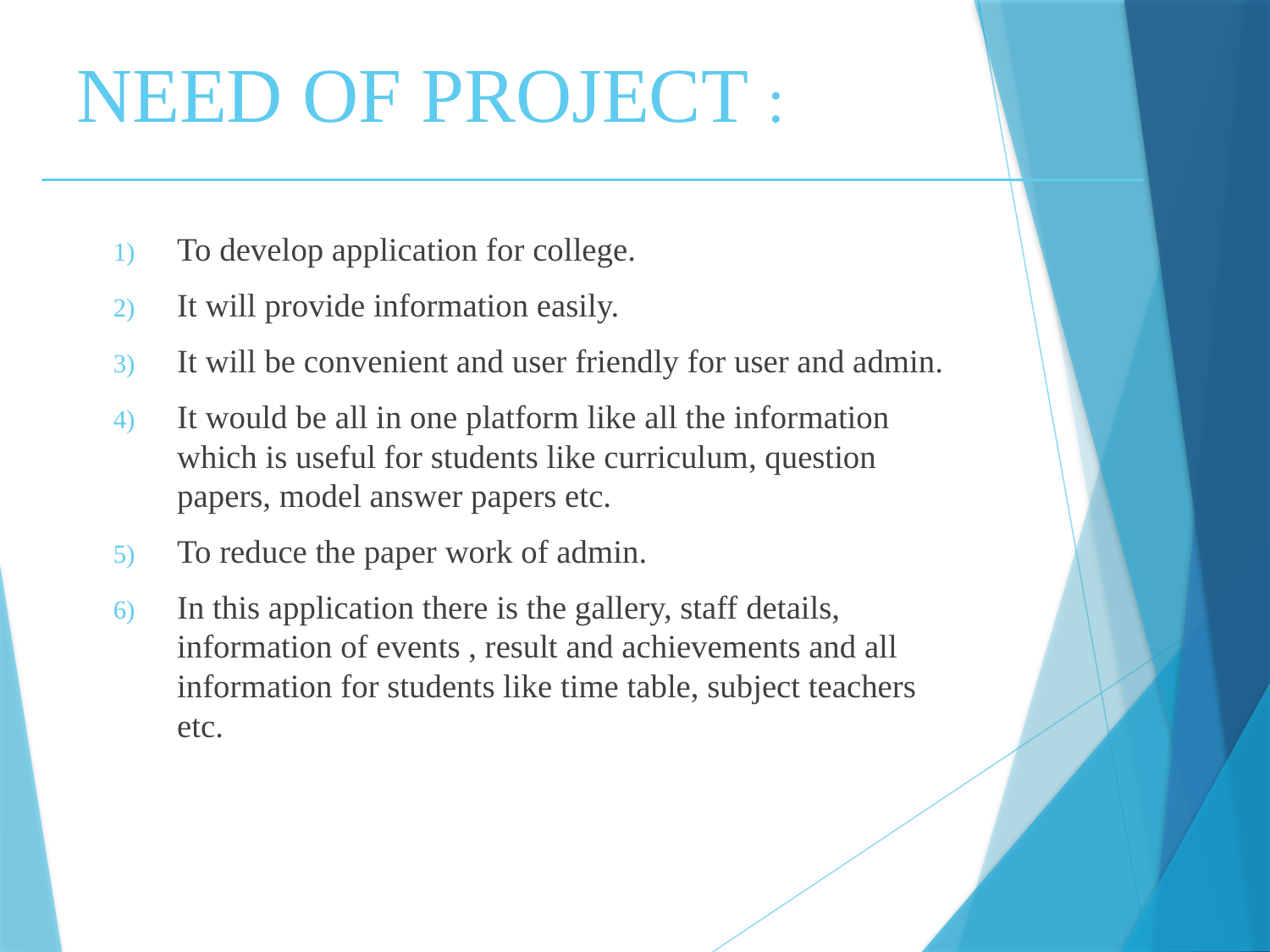

# NEED OF PROJECT :
To develop application for college.
It will provide information easily.
It will be convenient and user friendly for user and admin.
It would be all in one platform like all the information which is useful for students like curriculum, question papers, model answer papers etc.
To reduce the paper work of admin.
In this application there is the gallery, staff details, information of events , result and achievements and all information for students like time table, subject teachers etc.